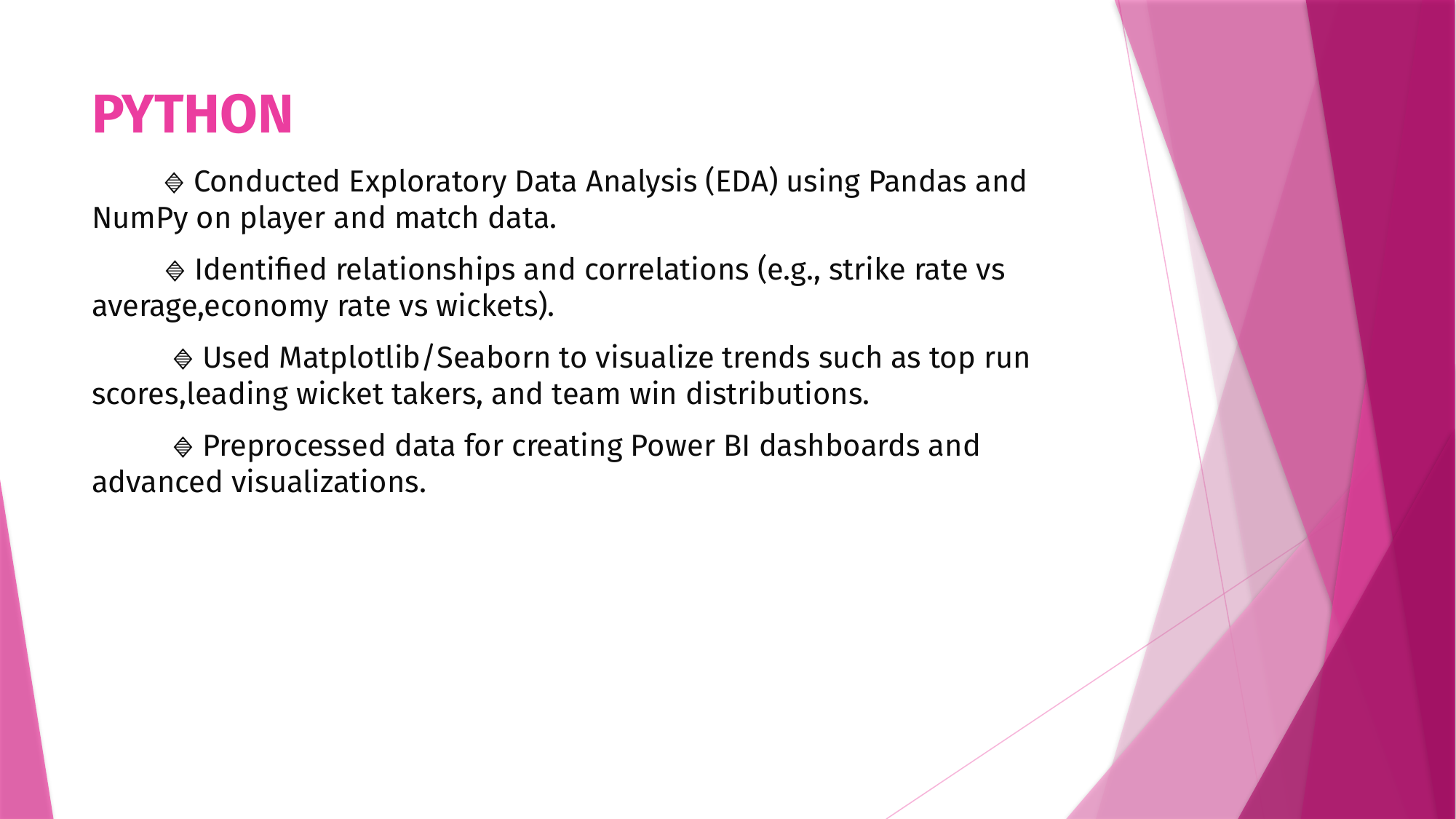

# PYTHON
         🔹 Conducted Exploratory Data Analysis (EDA) using Pandas and NumPy on player and match data.
         🔹 Identified relationships and correlations (e.g., strike rate vs average,economy rate vs wickets).
          🔹 Used Matplotlib/Seaborn to visualize trends such as top run scores,leading wicket takers, and team win distributions.
          🔹 Preprocessed data for creating Power BI dashboards and advanced visualizations.